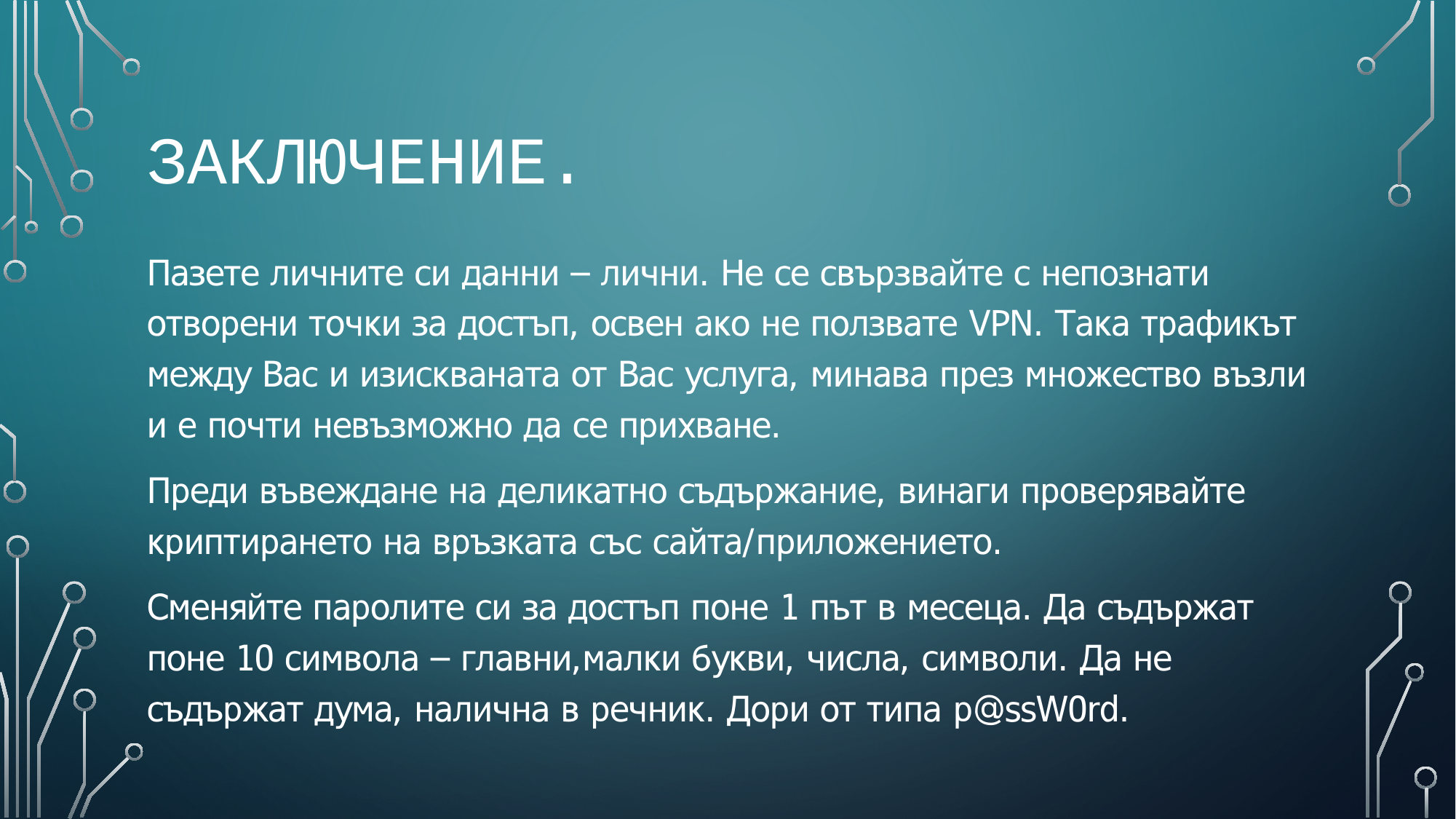

# Заключение.
Пазете личните си данни – лични. Не се свързвайте с непознати отворени точки за достъп, освен ако не ползвате VPN. Така трафикът между Вас и изискваната от Вас услуга, минава през множество възли и е почти невъзможно да се прихване.
Преди въвеждане на деликатно съдържание, винаги проверявайте криптирането на връзката със сайта/приложението.
Сменяйте паролите си за достъп поне 1 път в месеца. Да съдържат поне 10 символа – главни,малки букви, числа, символи. Да не съдържат дума, налична в речник. Дори от типа p@ssW0rd.